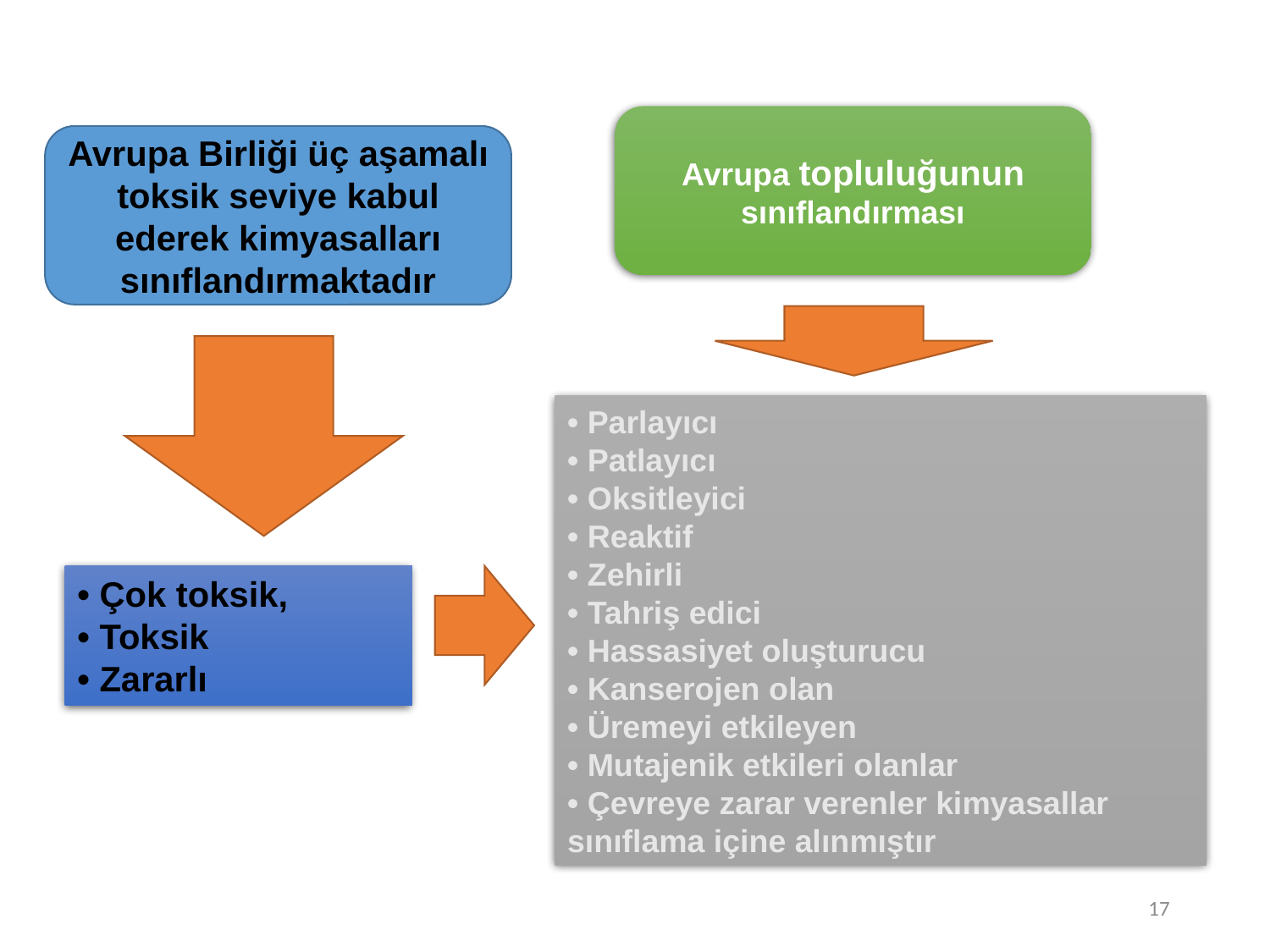

Avrupa topluluğunun sınıflandırması
Avrupa Birliği üç aşamalı toksik seviye kabul ederek kimyasalları sınıflandırmaktadır

• Parlayıcı
• Patlayıcı
• Oksitleyici
• Reaktif
• Zehirli
• Tahriş edici
• Hassasiyet oluşturucu
• Kanserojen olan
• Üremeyi etkileyen
• Mutajenik etkileri olanlar
• Çevreye zarar verenler kimyasallar sınıflama içine alınmıştır

• Çok toksik,
• Toksik
• Zararlı
17